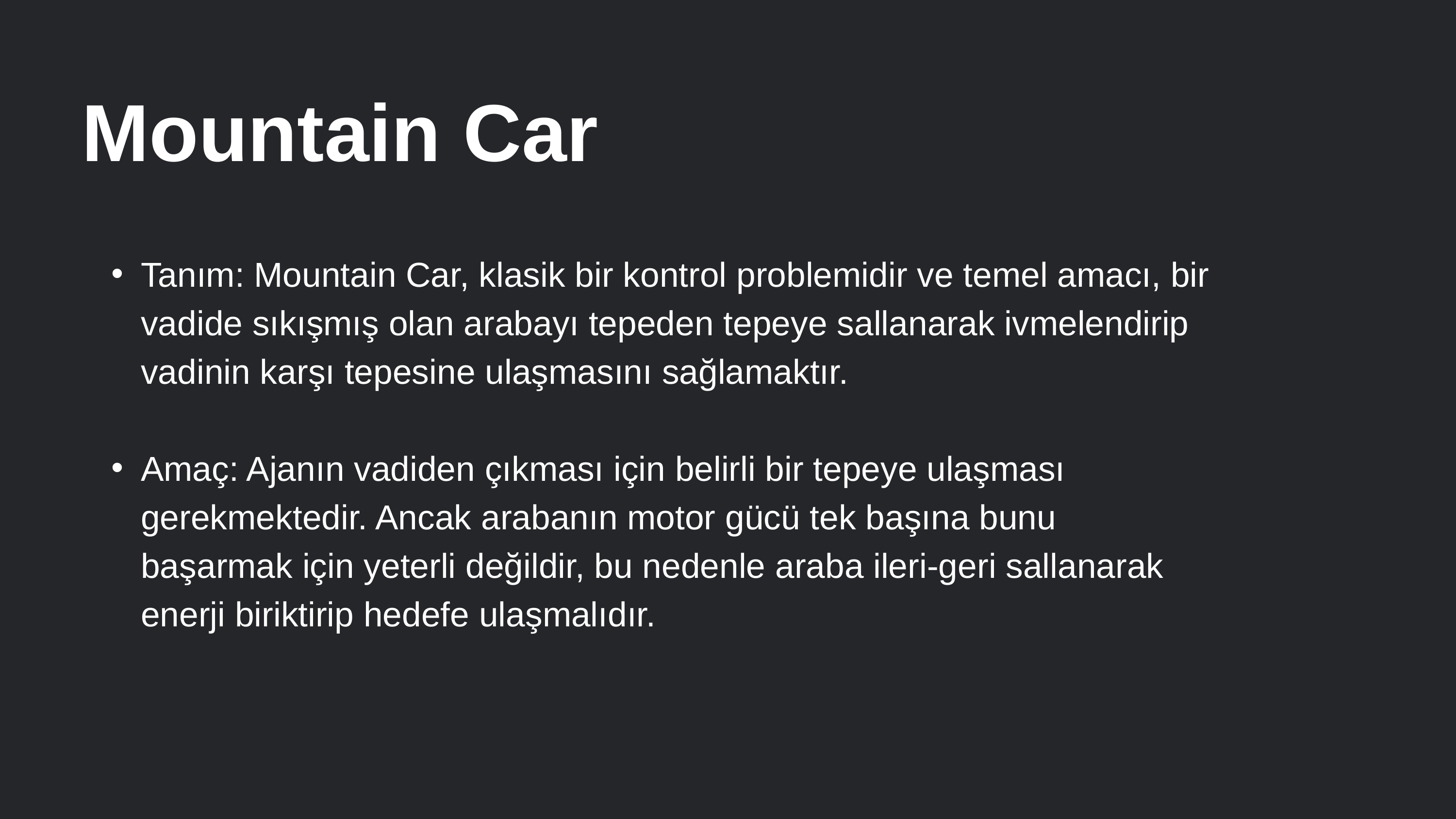

Mountain Car
Tanım: Mountain Car, klasik bir kontrol problemidir ve temel amacı, bir vadide sıkışmış olan arabayı tepeden tepeye sallanarak ivmelendirip vadinin karşı tepesine ulaşmasını sağlamaktır.

Amaç: Ajanın vadiden çıkması için belirli bir tepeye ulaşması gerekmektedir. Ancak arabanın motor gücü tek başına bunu başarmak için yeterli değildir, bu nedenle araba ileri-geri sallanarak enerji biriktirip hedefe ulaşmalıdır.